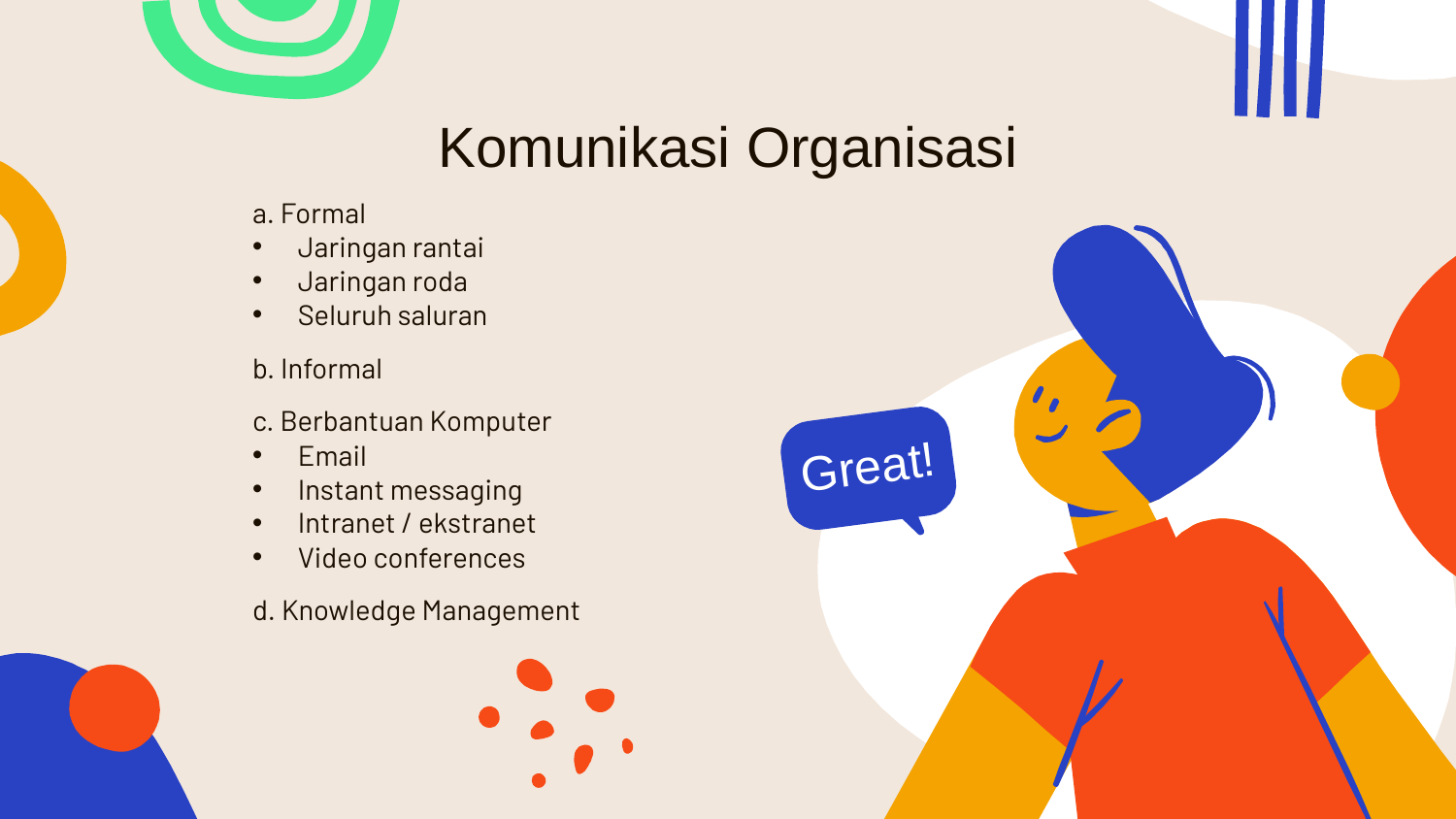

# Komunikasi Organisasi
a. Formal
Jaringan rantai
Jaringan roda
Seluruh saluran

b. Informal

c. Berbantuan Komputer
Email
Instant messaging
Intranet / ekstranet
Video conferences

d. Knowledge Management

Great!